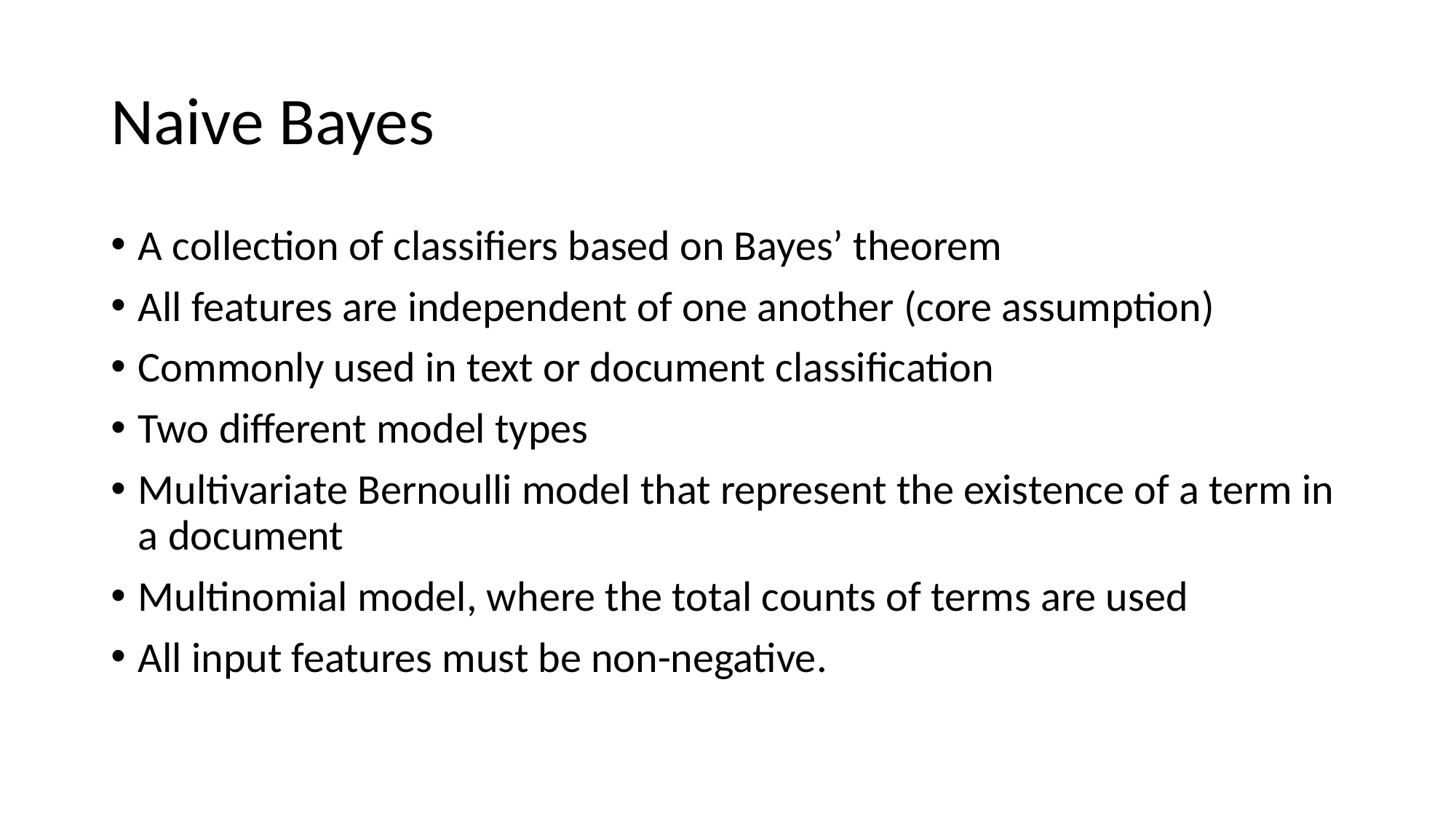

# Naive Bayes
A collection of classifiers based on Bayes’ theorem
All features are independent of one another (core assumption)
Commonly used in text or document classification
Two different model types
Multivariate Bernoulli model that represent the existence of a term in a document
Multinomial model, where the total counts of terms are used
All input features must be non-negative.